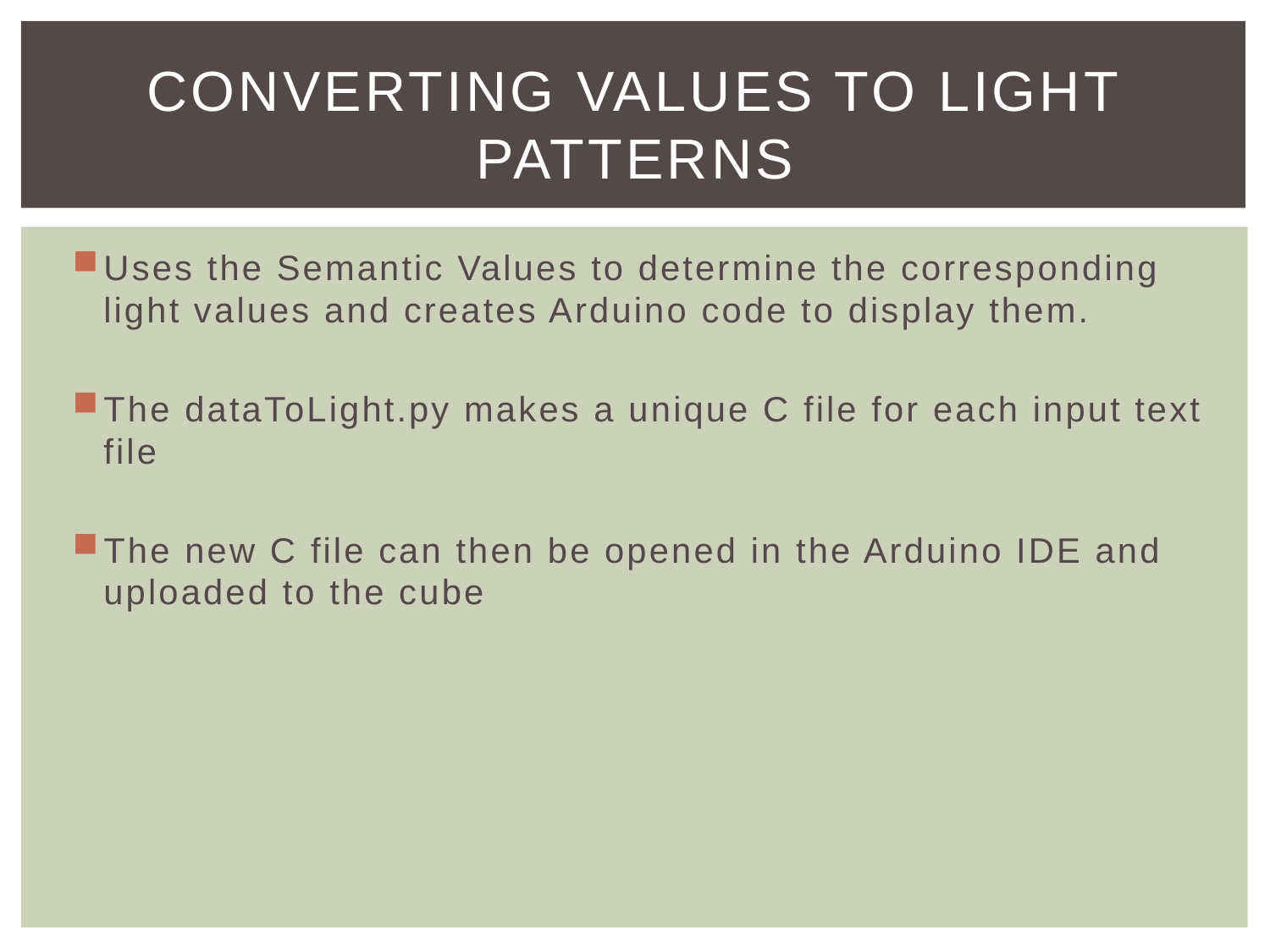

# Converting Values to Light Patterns
Uses the Semantic Values to determine the corresponding light values and creates Arduino code to display them.

The dataToLight.py makes a unique C file for each input text file

The new C file can then be opened in the Arduino IDE and uploaded to the cube